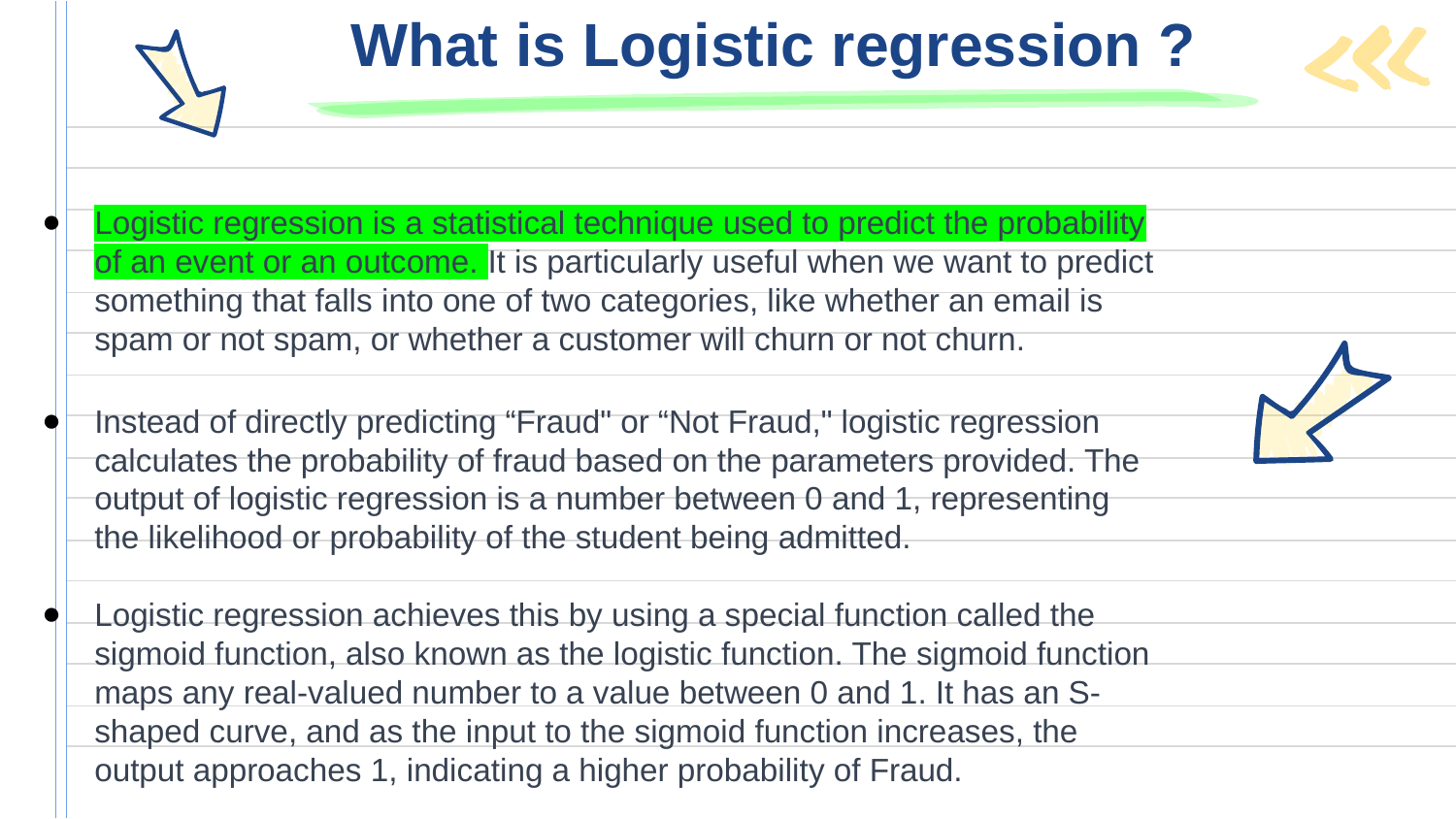

# What is Logistic regression ?

Logistic regression is a statistical technique used to predict the probability of an event or an outcome. It is particularly useful when we want to predict something that falls into one of two categories, like whether an email is spam or not spam, or whether a customer will churn or not churn.

Instead of directly predicting “Fraud" or “Not Fraud," logistic regression calculates the probability of fraud based on the parameters provided. The output of logistic regression is a number between 0 and 1, representing the likelihood or probability of the student being admitted.

Logistic regression achieves this by using a special function called the sigmoid function, also known as the logistic function. The sigmoid function maps any real-valued number to a value between 0 and 1. It has an S-shaped curve, and as the input to the sigmoid function increases, the output approaches 1, indicating a higher probability of Fraud.